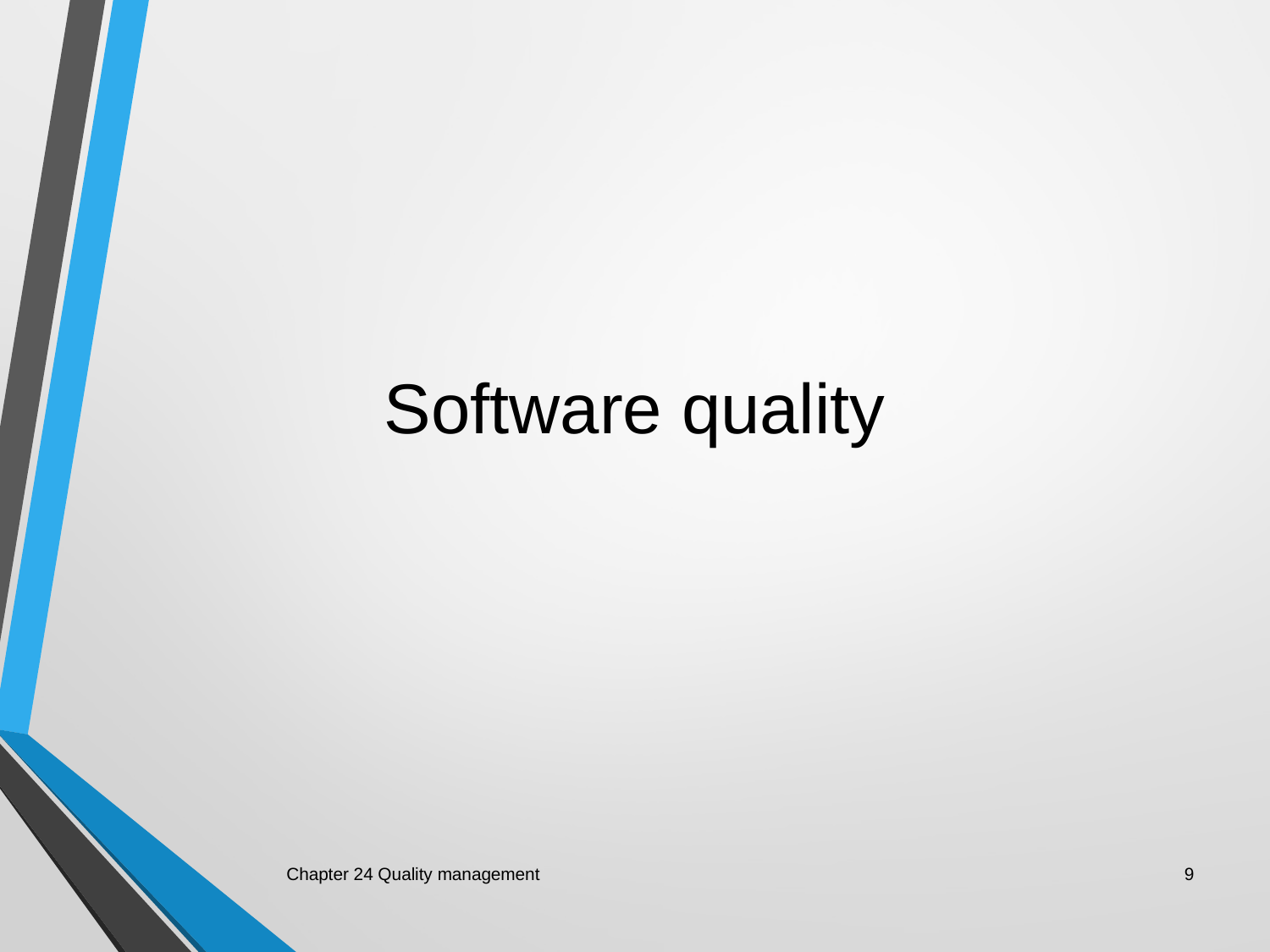

Software quality
Chapter 24 Quality management
9